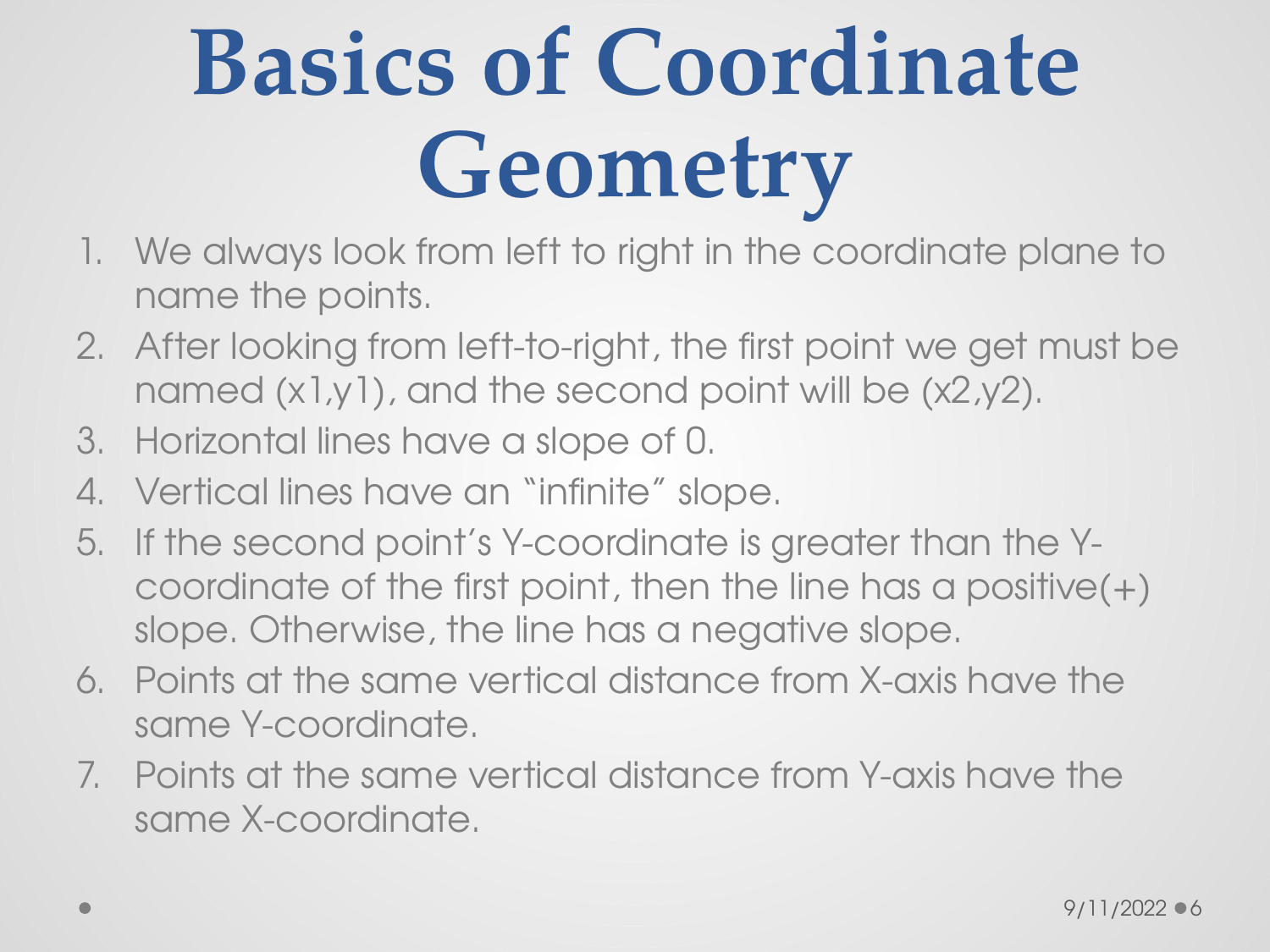

# Basics of Coordinate Geometry
We always look from left to right in the coordinate plane to name the points.
After looking from left-to-right, the first point we get must be named (x1,y1), and the second point will be (x2,y2).
Horizontal lines have a slope of 0.
Vertical lines have an “infinite” slope.
If the second point’s Y-coordinate is greater than the Y-coordinate of the first point, then the line has a positive(+) slope. Otherwise, the line has a negative slope.
Points at the same vertical distance from X-axis have the same Y-coordinate.
Points at the same vertical distance from Y-axis have the same X-coordinate.
9/11/2022
6